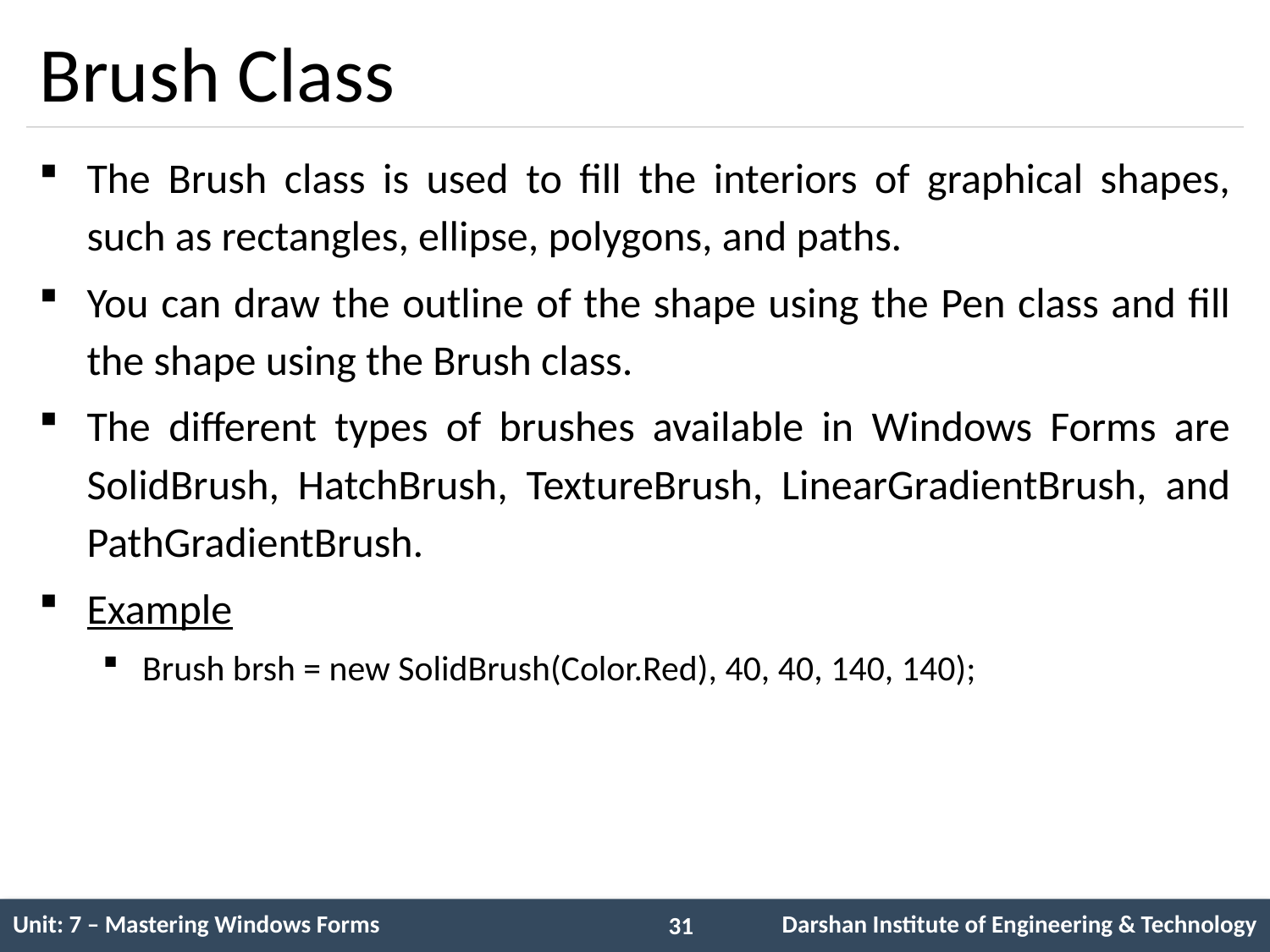

# Brush Class
The Brush class is used to fill the interiors of graphical shapes, such as rectangles, ellipse, polygons, and paths.
You can draw the outline of the shape using the Pen class and fill the shape using the Brush class.
The different types of brushes available in Windows Forms are SolidBrush, HatchBrush, TextureBrush, LinearGradientBrush, and PathGradientBrush.
Example
Brush brsh = new SolidBrush(Color.Red), 40, 40, 140, 140);